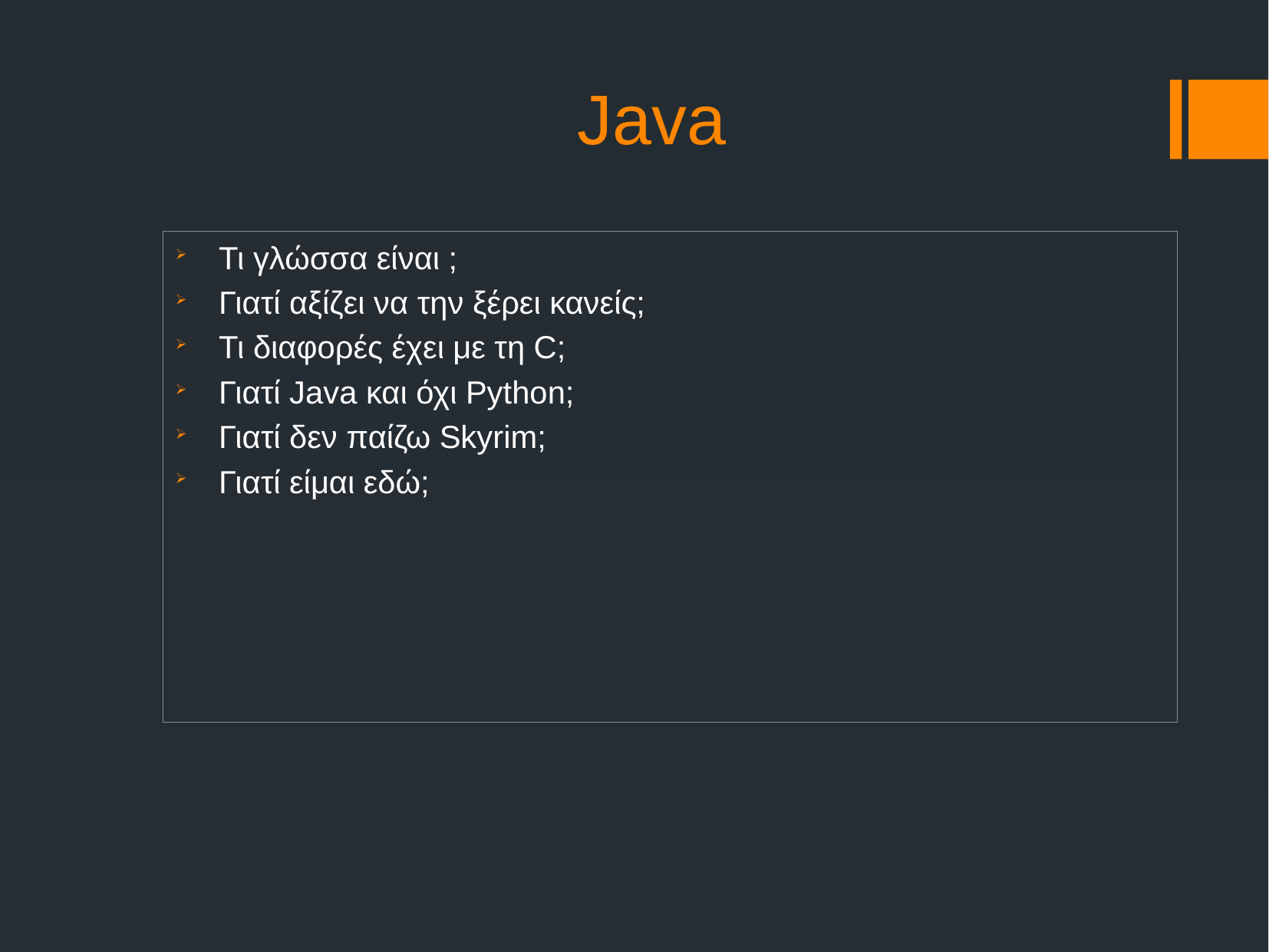

# Java
Τι γλώσσα είναι ;
Γιατί αξίζει να την ξέρει κανείς;
Τι διαφορές έχει με τη C;
Γιατί Java και όχι Python;
Γιατί δεν παίζω Skyrim;
Γιατί είμαι εδώ;